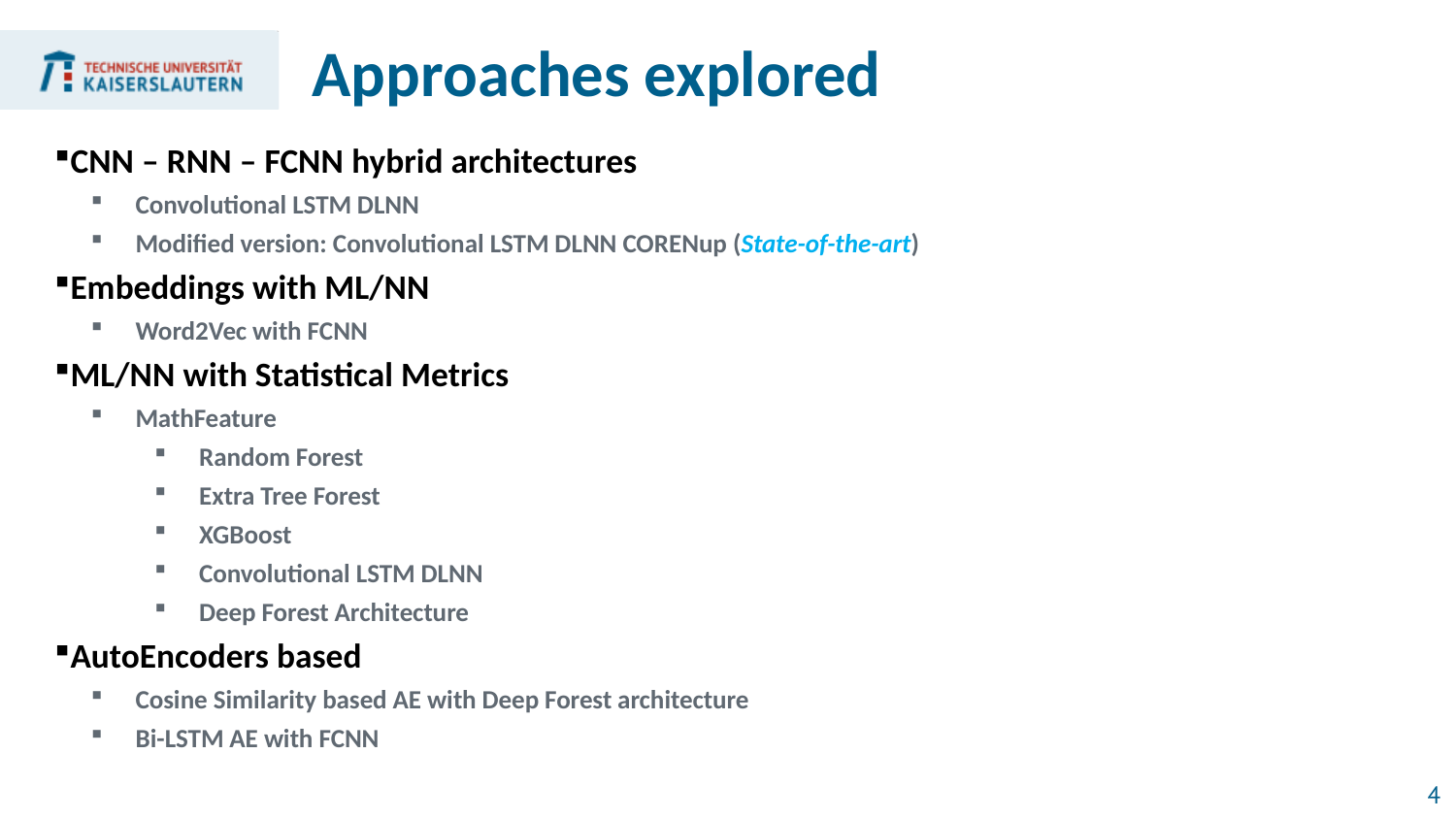

# Approaches explored
CNN – RNN – FCNN hybrid architectures
Convolutional LSTM DLNN
Modified version: Convolutional LSTM DLNN CORENup (State-of-the-art)
Embeddings with ML/NN
Word2Vec with FCNN
ML/NN with Statistical Metrics
MathFeature
Random Forest
Extra Tree Forest
XGBoost
Convolutional LSTM DLNN
Deep Forest Architecture
AutoEncoders based
Cosine Similarity based AE with Deep Forest architecture
Bi-LSTM AE with FCNN

4